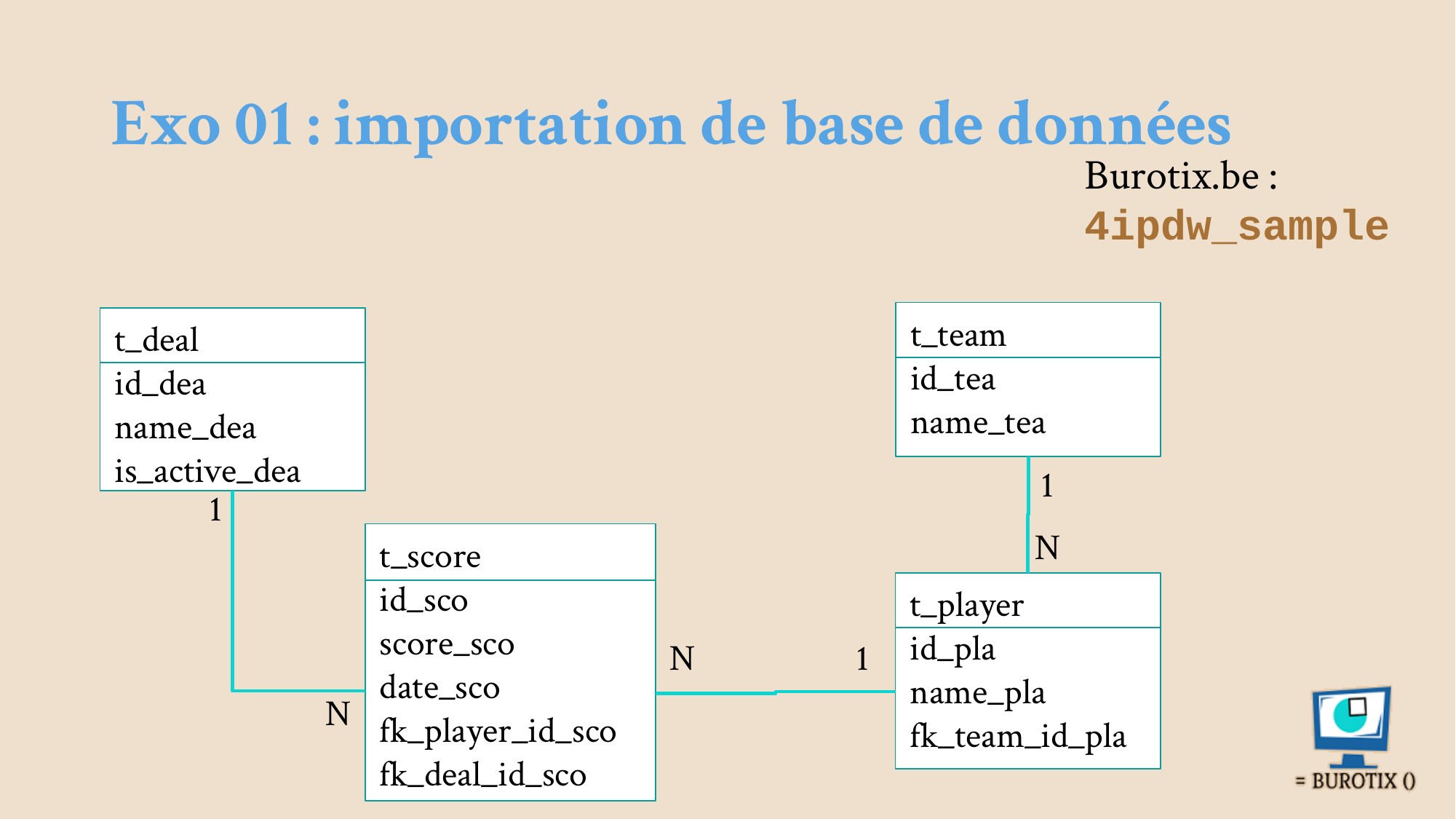

# Exo 01 : importation de base de données
Burotix.be :
4ipdw_sample
t_team
id_tea
name_tea

t_deal
id_dea
name_dea
is_active_dea

1
1
N
t_score
id_sco
score_sco
date_sco
fk_player_id_sco
fk_deal_id_sco

t_player
id_pla
name_pla
fk_team_id_pla

N
1
N